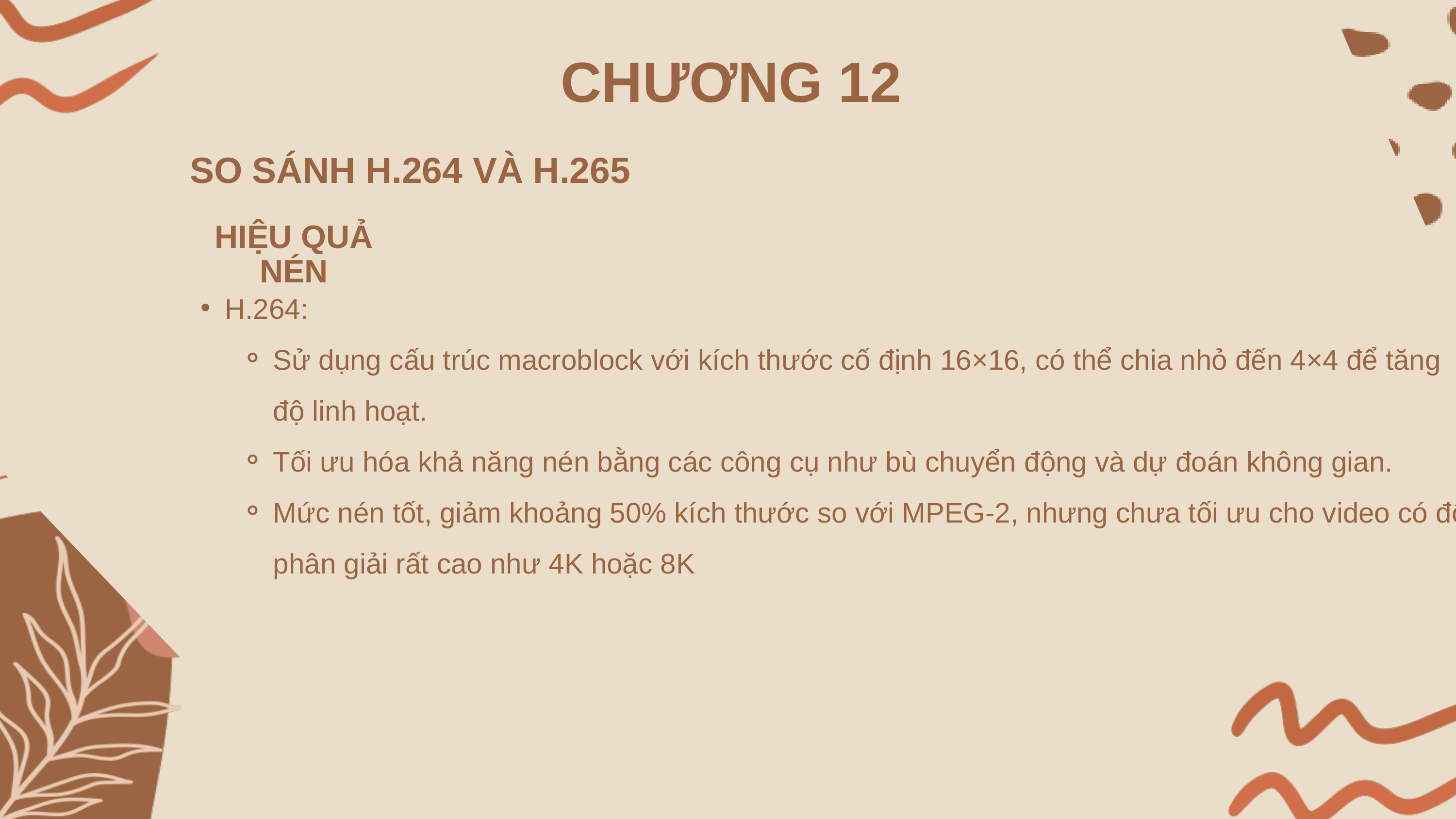

CHƯƠNG 12
SO SÁNH H.264 VÀ H.265
HIỆU QUẢ NÉN
H.264:
Sử dụng cấu trúc macroblock với kích thước cố định 16×16, có thể chia nhỏ đến 4×4 để tăng độ linh hoạt.
Tối ưu hóa khả năng nén bằng các công cụ như bù chuyển động và dự đoán không gian.
Mức nén tốt, giảm khoảng 50% kích thước so với MPEG-2, nhưng chưa tối ưu cho video có độ phân giải rất cao như 4K hoặc 8K